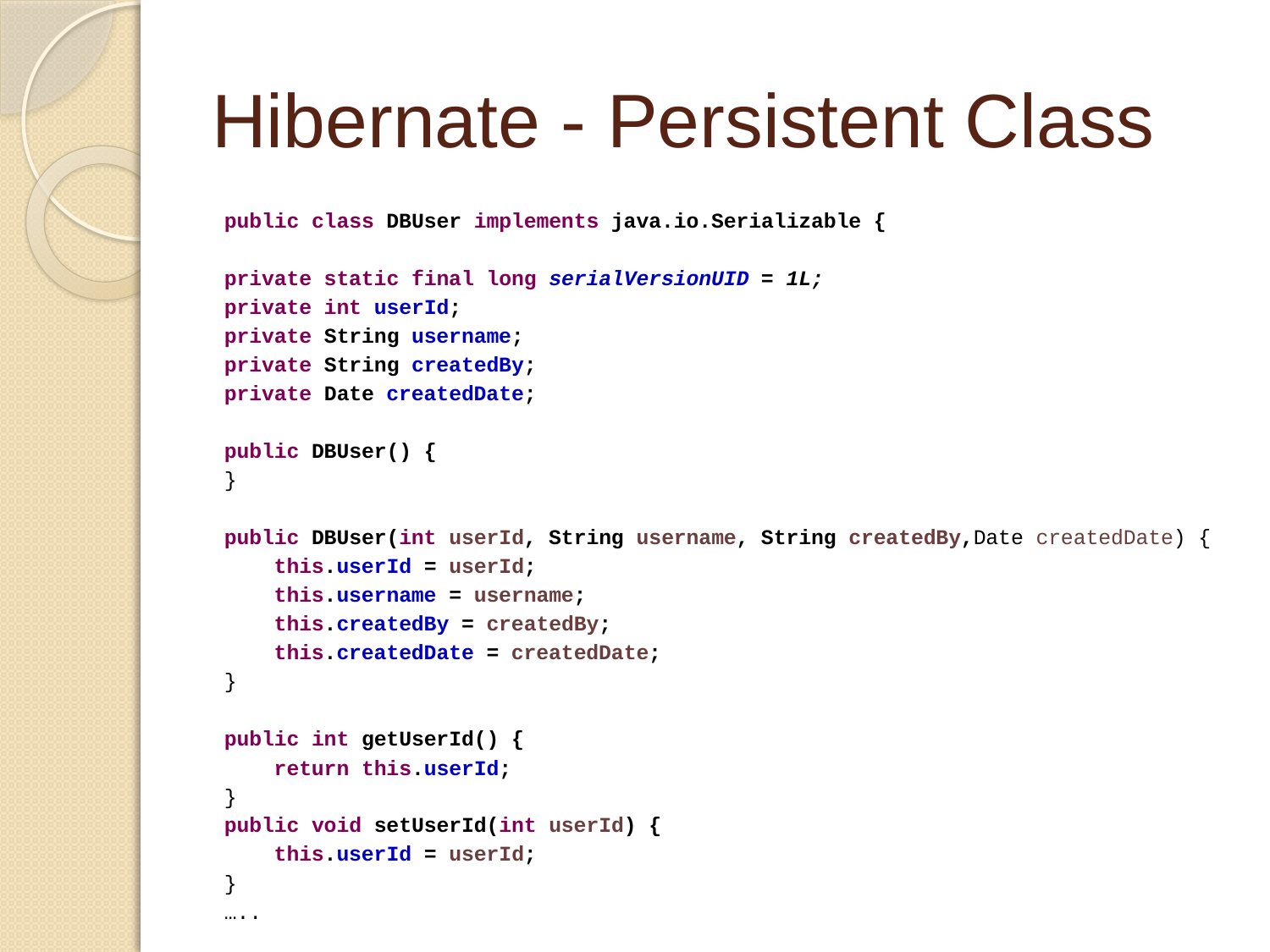

# Hibernate - Persistent Class
public class DBUser implements java.io.Serializable {

private static final long serialVersionUID = 1L;
private int userId;
private String username;
private String createdBy;
private Date createdDate;

public DBUser() {
}

public DBUser(int userId, String username, String createdBy,Date createdDate) {
    this.userId = userId;
    this.username = username;
    this.createdBy = createdBy;
    this.createdDate = createdDate;
}

public int getUserId() {
    return this.userId;
}
public void setUserId(int userId) {
    this.userId = userId;
}
…..